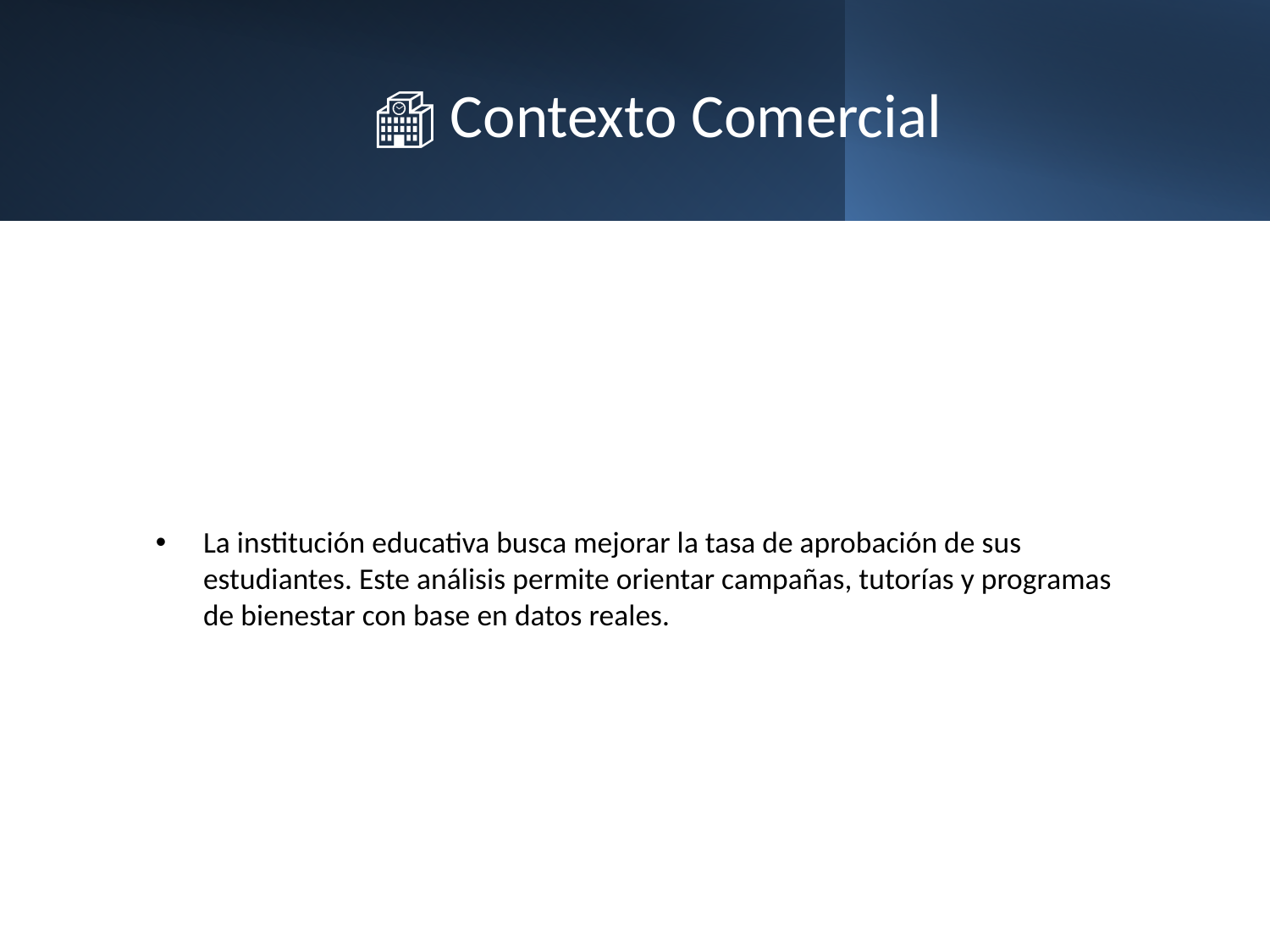

# 🏫 Contexto Comercial
La institución educativa busca mejorar la tasa de aprobación de sus estudiantes. Este análisis permite orientar campañas, tutorías y programas de bienestar con base en datos reales.